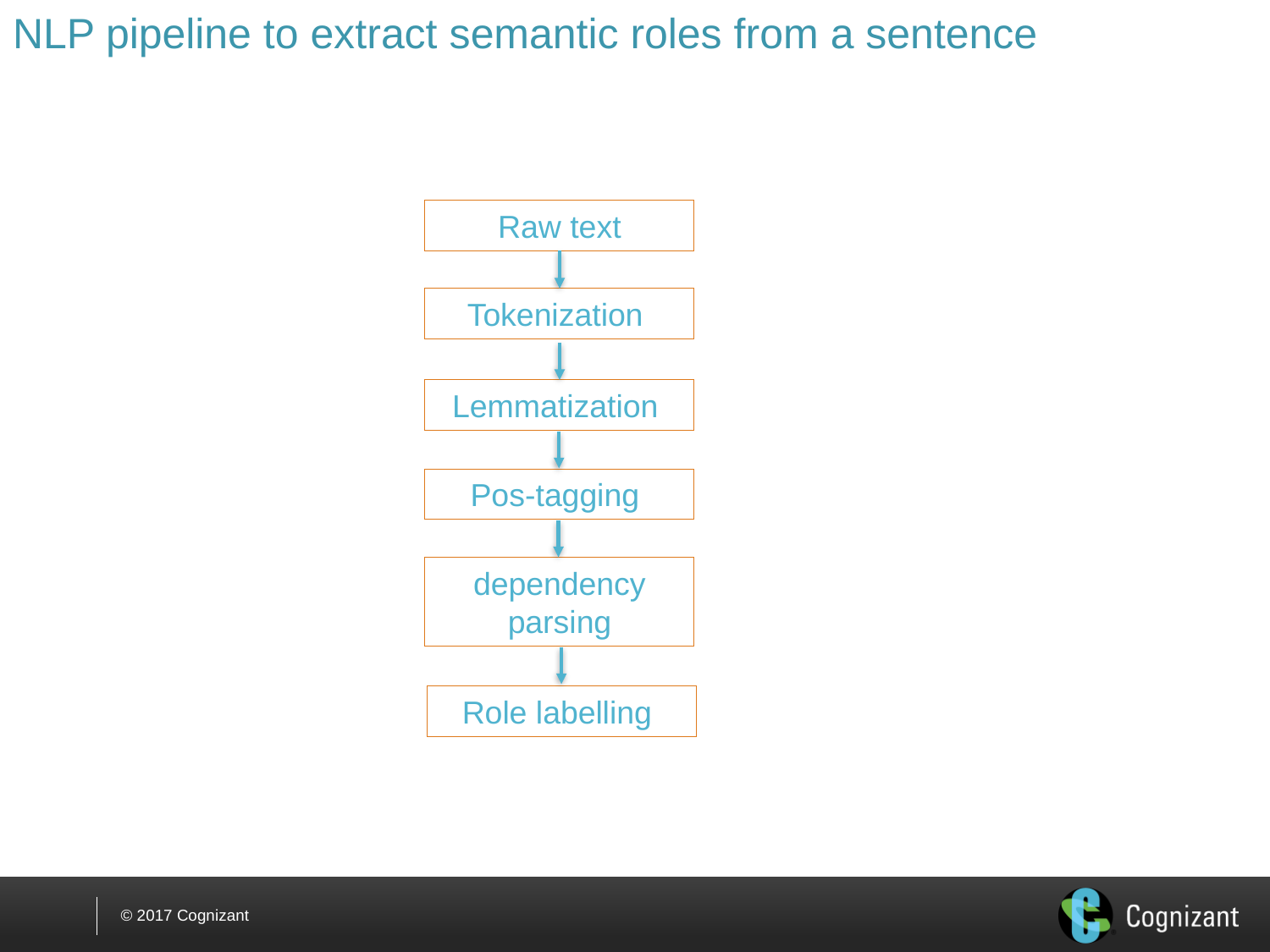

# NLP pipeline to extract semantic roles from a sentence

Raw text
Tokenization
Lemmatization
Pos-tagging
dependency parsing
Role labelling